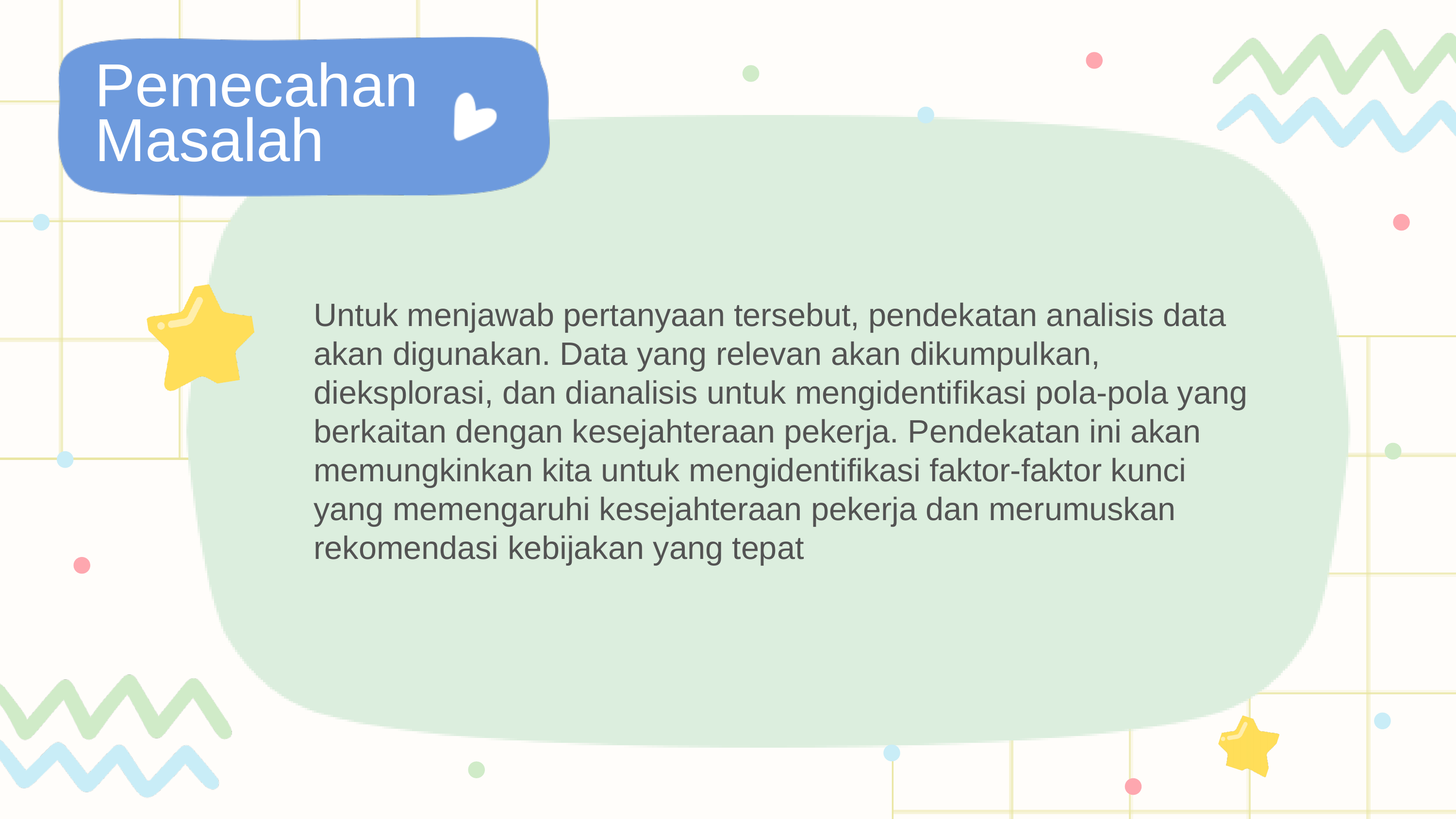

Pemecahan
Masalah

Untuk menjawab pertanyaan tersebut, pendekatan analisis data akan digunakan. Data yang relevan akan dikumpulkan, dieksplorasi, dan dianalisis untuk mengidentifikasi pola-pola yang berkaitan dengan kesejahteraan pekerja. Pendekatan ini akan memungkinkan kita untuk mengidentifikasi faktor-faktor kunci yang memengaruhi kesejahteraan pekerja dan merumuskan rekomendasi kebijakan yang tepat